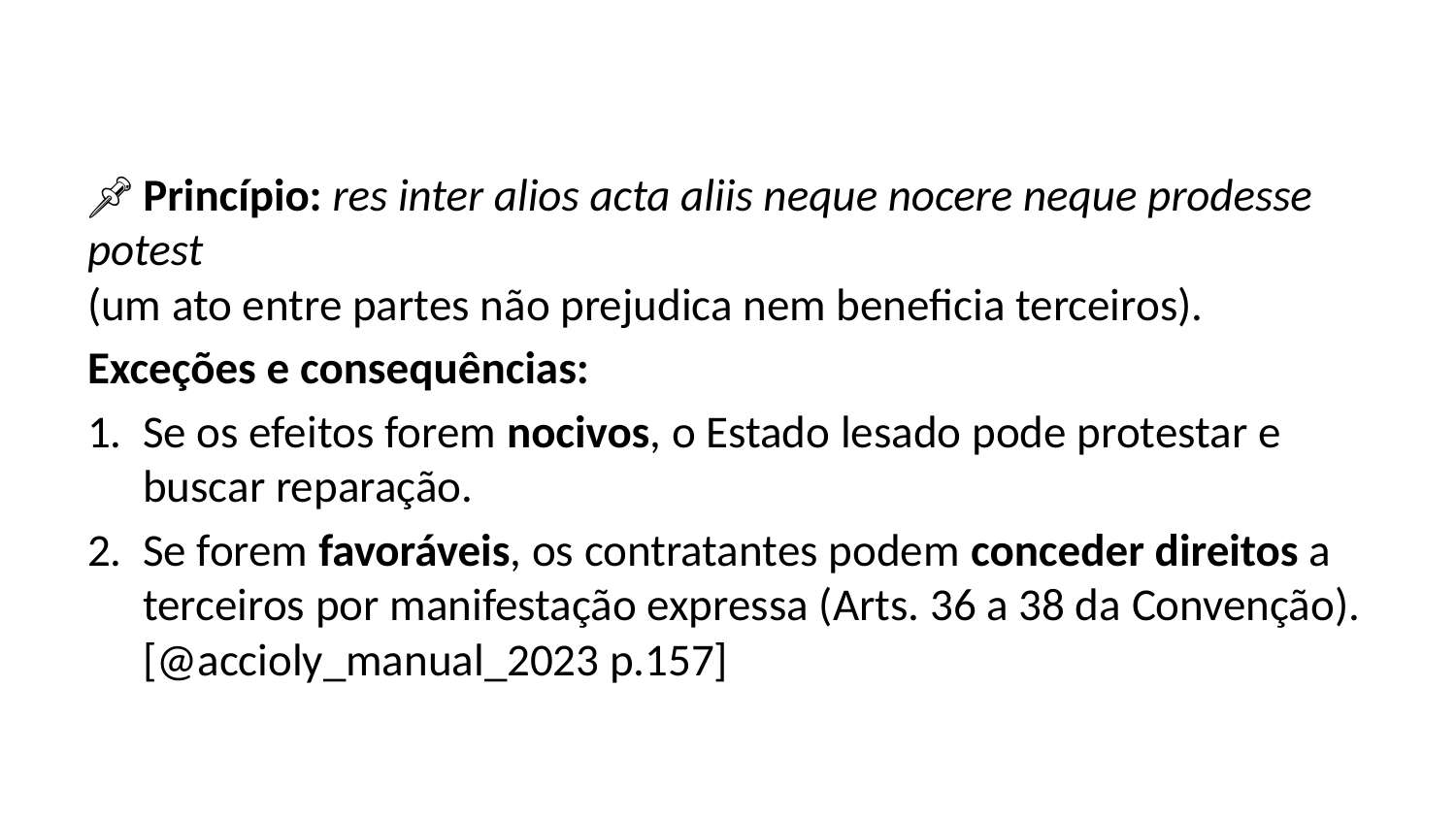

📌 Princípio: res inter alios acta aliis neque nocere neque prodesse potest
(um ato entre partes não prejudica nem beneficia terceiros).
Exceções e consequências:
Se os efeitos forem nocivos, o Estado lesado pode protestar e buscar reparação.
Se forem favoráveis, os contratantes podem conceder direitos a terceiros por manifestação expressa (Arts. 36 a 38 da Convenção).
[@accioly_manual_2023 p.157]